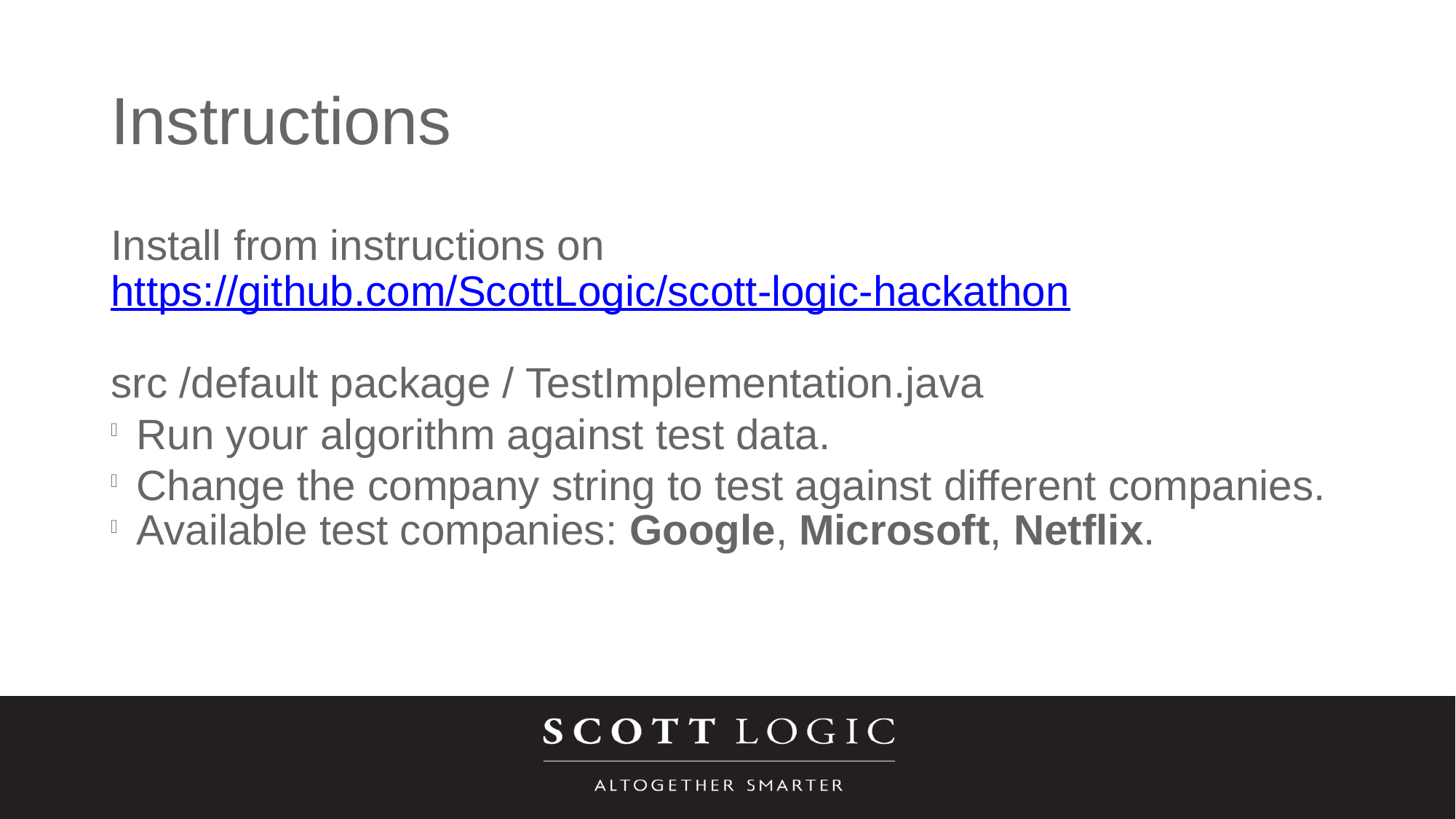

Instructions
Install from instructions on
https://github.com/ScottLogic/scott-logic-hackathon

src /default package / TestImplementation.java
Run your algorithm against test data.
Change the company string to test against different companies.
Available test companies: Google, Microsoft, Netflix.